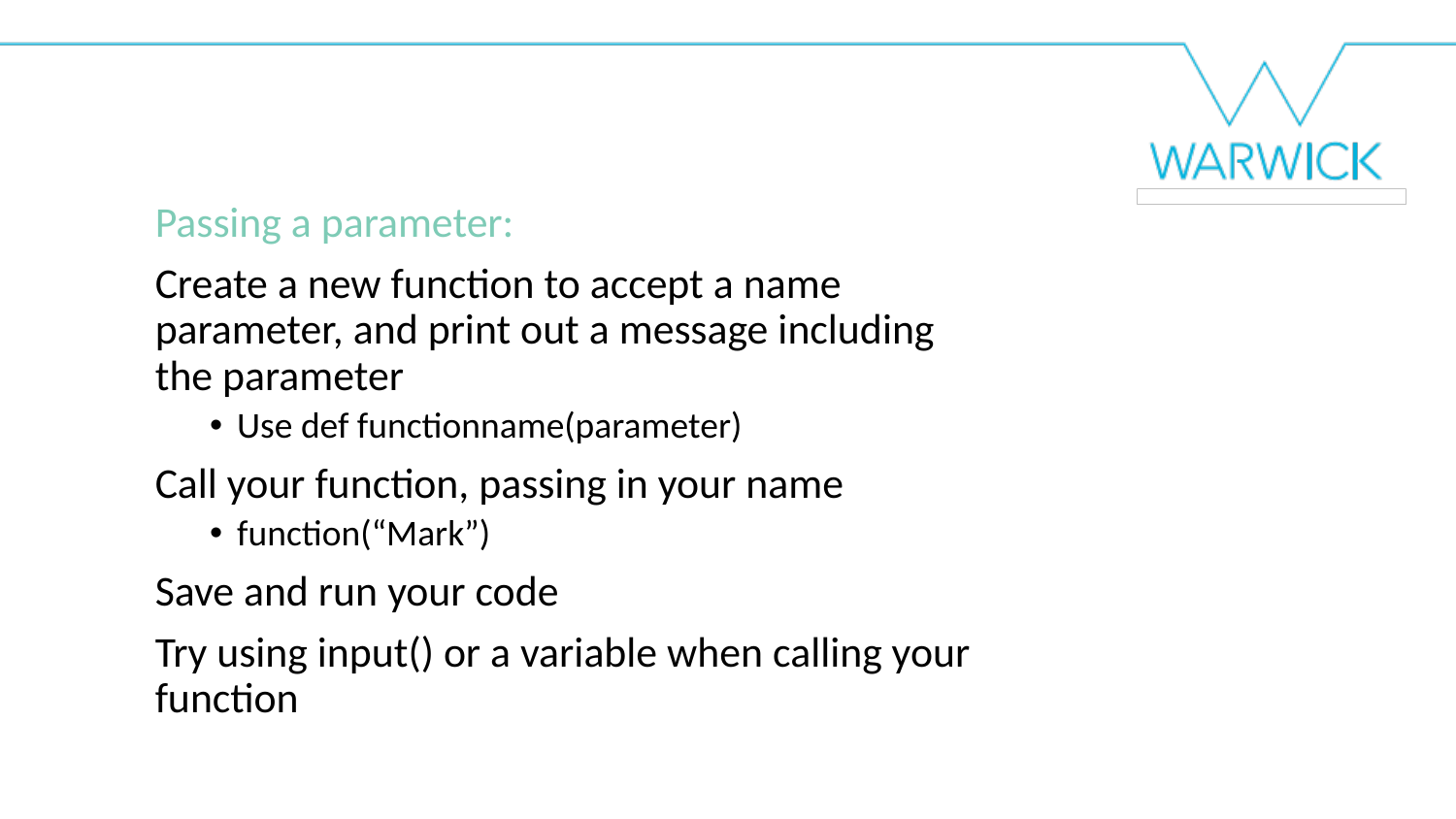

Passing a parameter:
Create a new function to accept a name parameter, and print out a message including the parameter
Use def functionname(parameter)
Call your function, passing in your name
function(“Mark”)
Save and run your code
Try using input() or a variable when calling your function